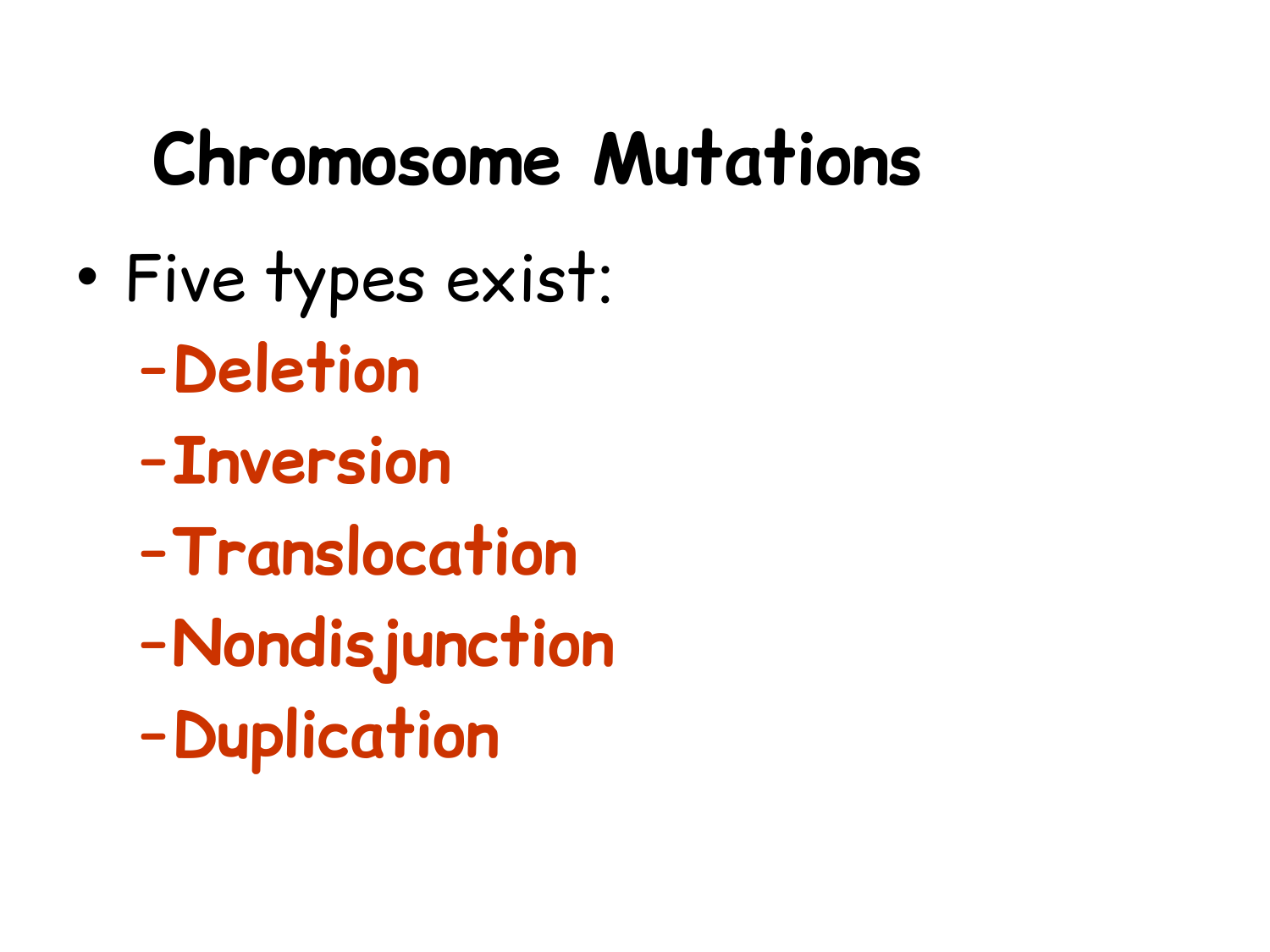

Chromosome Mutations
Five types exist:
–Deletion
–Inversion
–Translocation
–Nondisjunction
–Duplication